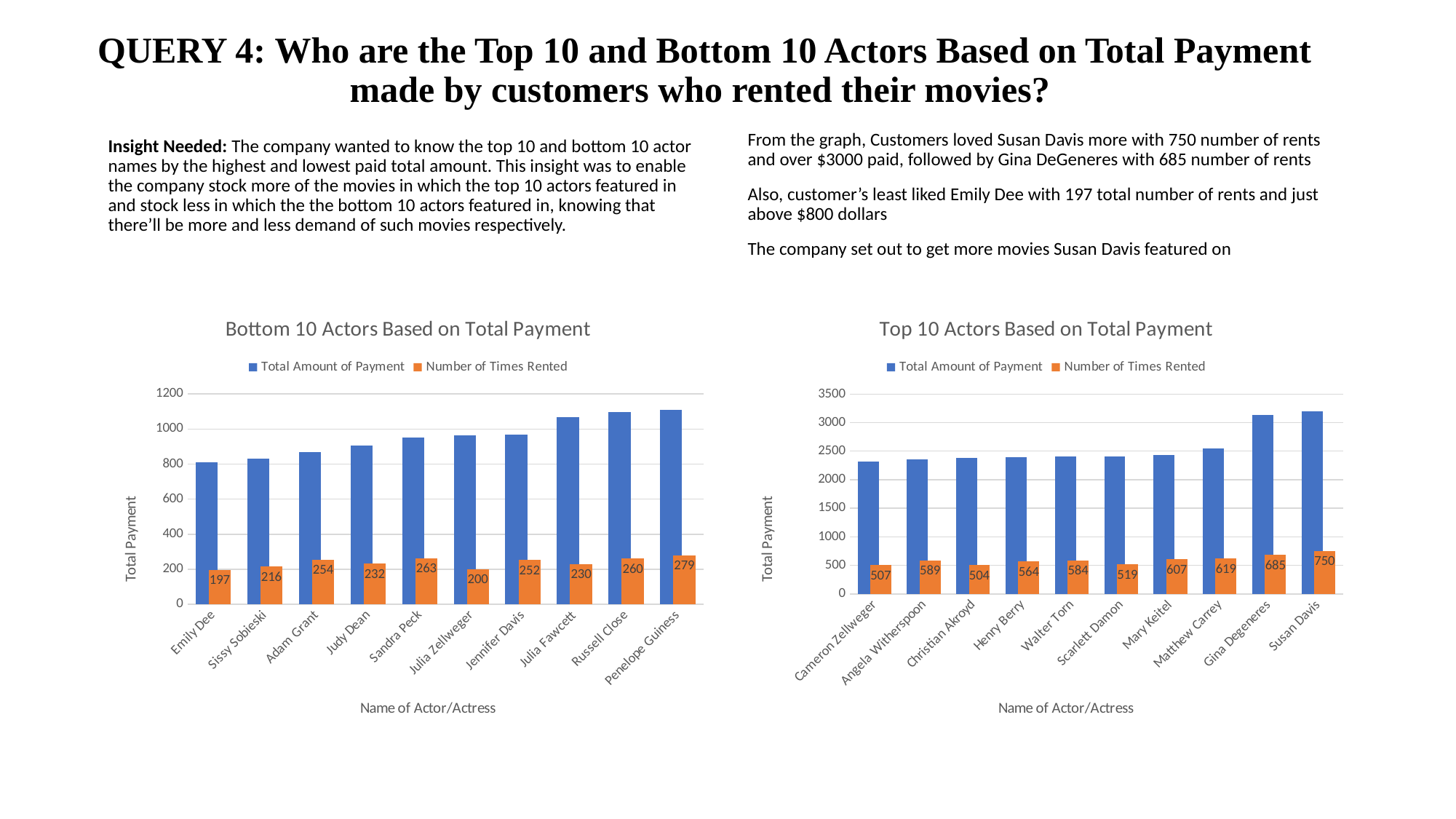

# QUERY 4: Who are the Top 10 and Bottom 10 Actors Based on Total Payment made by customers who rented their movies?
Insight Needed: The company wanted to know the top 10 and bottom 10 actor names by the highest and lowest paid total amount. This insight was to enable the company stock more of the movies in which the top 10 actors featured in and stock less in which the the bottom 10 actors featured in, knowing that there’ll be more and less demand of such movies respectively.

From the graph, Customers loved Susan Davis more with 750 number of rents and over $3000 paid, followed by Gina DeGeneres with 685 number of rents
Also, customer’s least liked Emily Dee with 197 total number of rents and just above $800 dollars
The company set out to get more movies Susan Davis featured on

### Chart: Bottom 10 Actors Based on Total Payment

| Category |  |  |
|---|---|---|
| Emily Dee | 812.04 | 197.0 |
| Sissy Sobieski | 830.84 | 216.0 |
| Adam Grant | 869.46 | 254.0 |
| Judy Dean | 904.7 | 232.0 |
| Sandra Peck | 952.36 | 263.0 |
| Julia Zellweger | 963.0 | 200.0 |
| Jennifer Davis | 967.49 | 252.0 |
| Julia Fawcett | 1066.67 | 230.0 |
| Russell Close | 1096.41 | 260.0 |
| Penelope Guiness | 1111.2 | 279.0 |

### Chart: Top 10 Actors Based on Total Payment

| Category |  |  |
|---|---|---|
| Cameron Zellweger | 2322.94 | 507.0 |
| Angela Witherspoon | 2357.11 | 589.0 |
| Christian Akroyd | 2378.97 | 504.0 |
| Henry Berry | 2392.36 | 564.0 |
| Walter Torn | 2403.18 | 584.0 |
| Scarlett Damon | 2403.81 | 519.0 |
| Mary Keitel | 2426.92 | 607.0 |
| Matthew Carrey | 2543.78 | 619.0 |
| Gina Degeneres | 3129.17 | 685.0 |
| Susan Davis | 3193.49 | 750.0 |